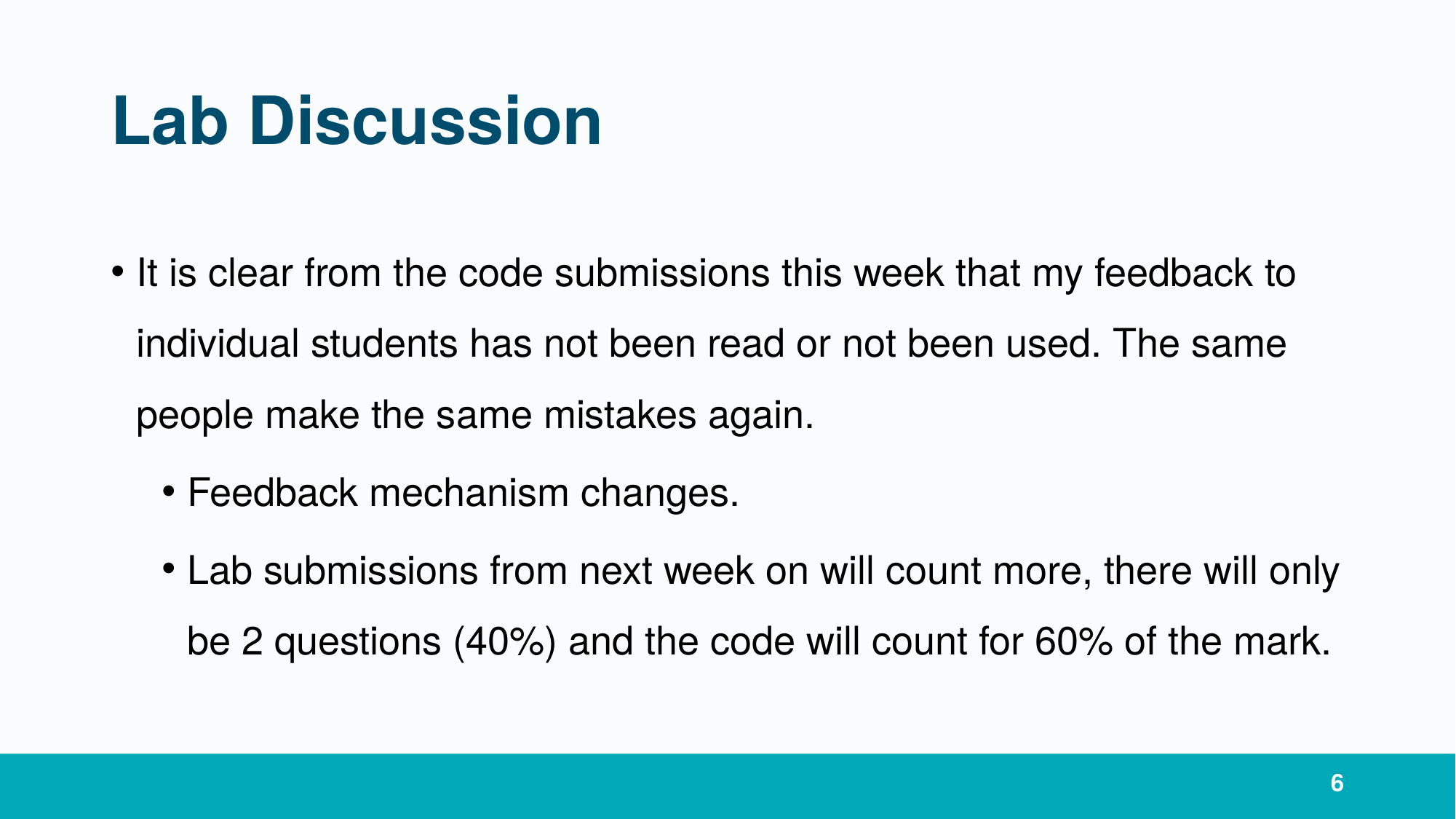

# Lab Discussion
It is clear from the code submissions this week that my feedback to individual students has not been read or not been used. The same people make the same mistakes again.
Feedback mechanism changes.
Lab submissions from next week on will count more, there will only be 2 questions (40%) and the code will count for 60% of the mark.
6